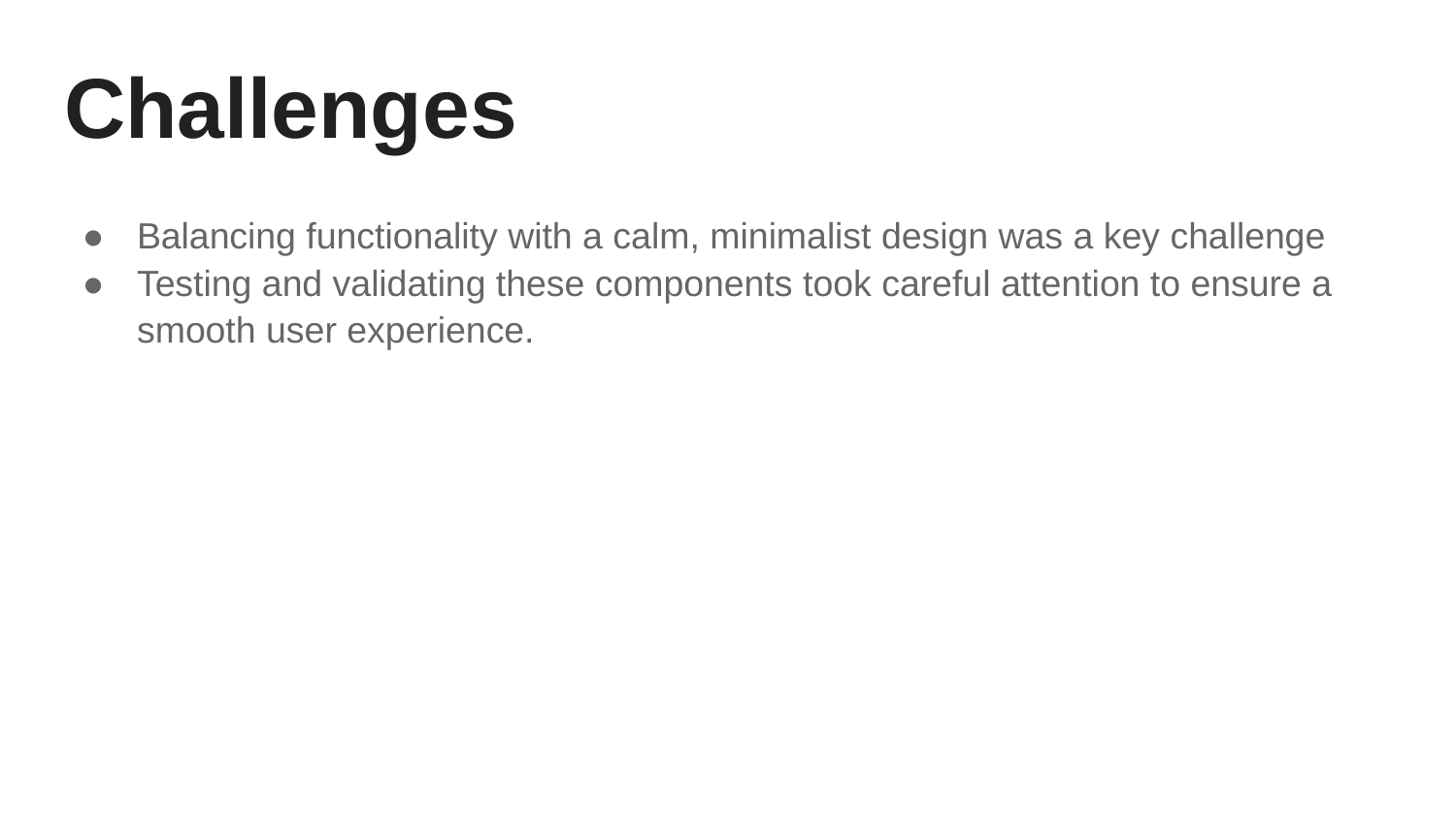

# Challenges
Balancing functionality with a calm, minimalist design was a key challenge
Testing and validating these components took careful attention to ensure a smooth user experience.